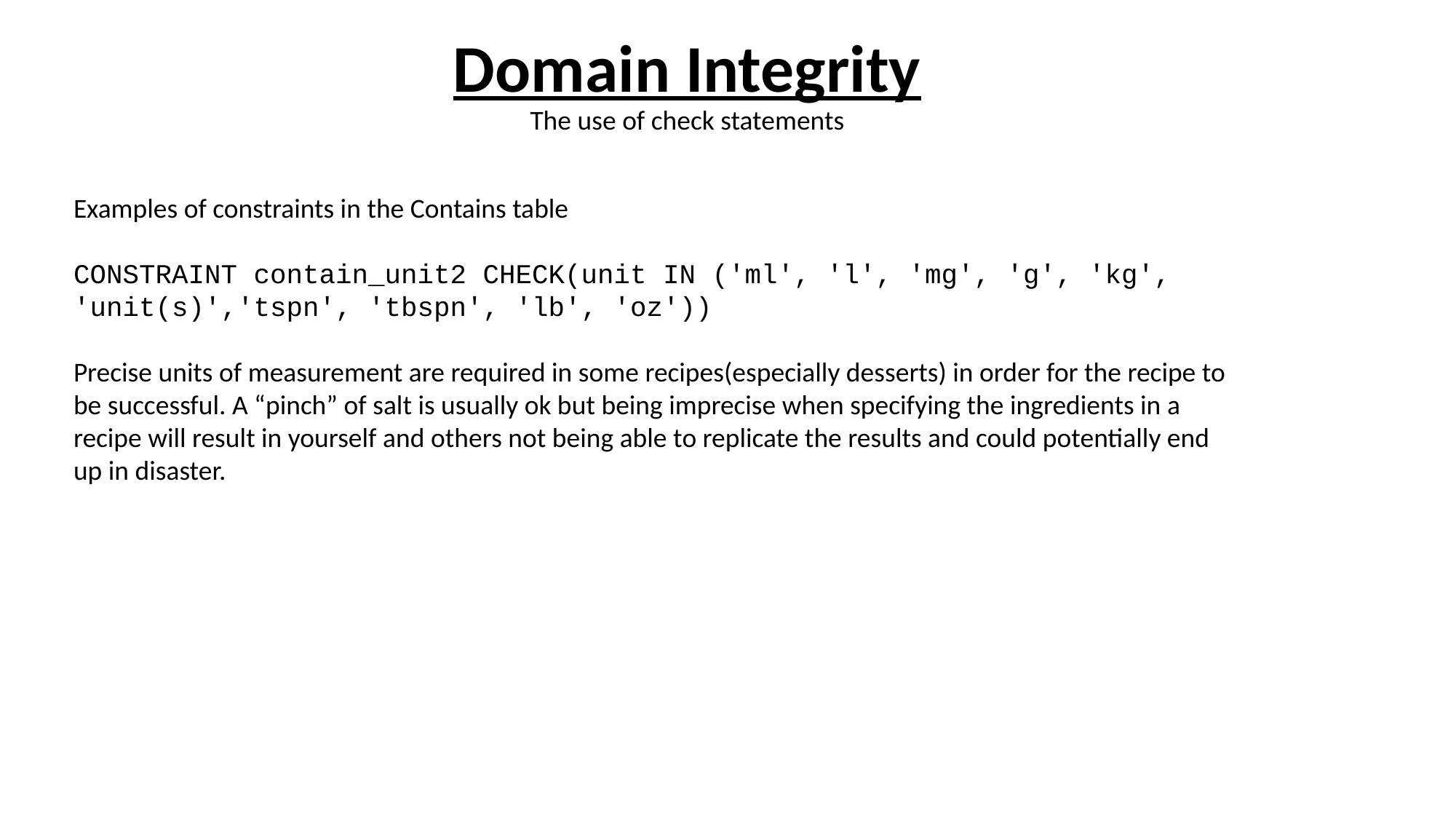

# Domain Integrity The use of check statements
Examples of constraints in the Contains table

CONSTRAINT contain_unit2 CHECK(unit IN ('ml', 'l', 'mg', 'g', 'kg', 'unit(s)','tspn', 'tbspn', 'lb', 'oz'))
Precise units of measurement are required in some recipes(especially desserts) in order for the recipe to be successful. A “pinch” of salt is usually ok but being imprecise when specifying the ingredients in a recipe will result in yourself and others not being able to replicate the results and could potentially end up in disaster.